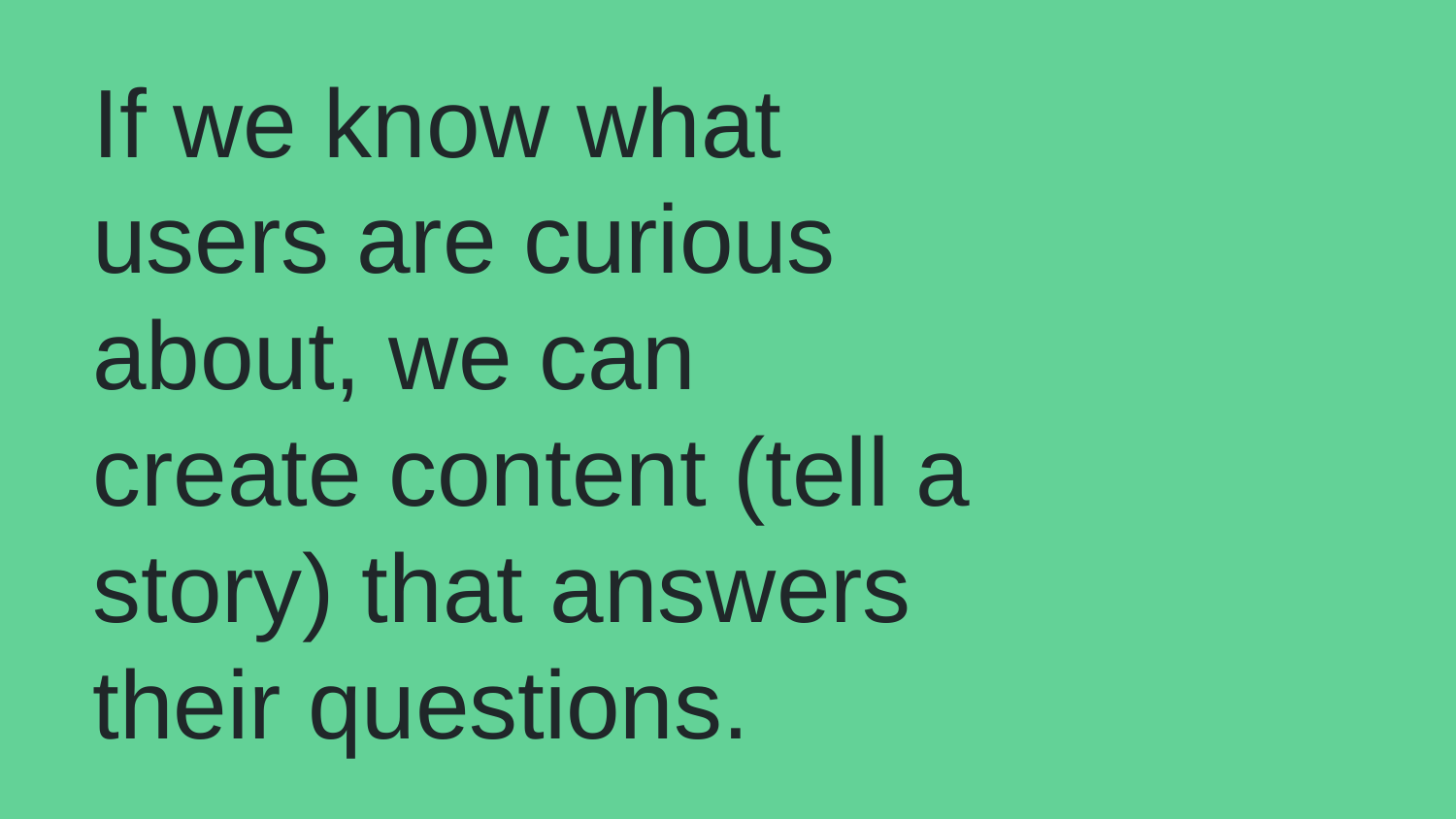

# If we know what users are curious about, we can create content (tell a story) that answers their questions.